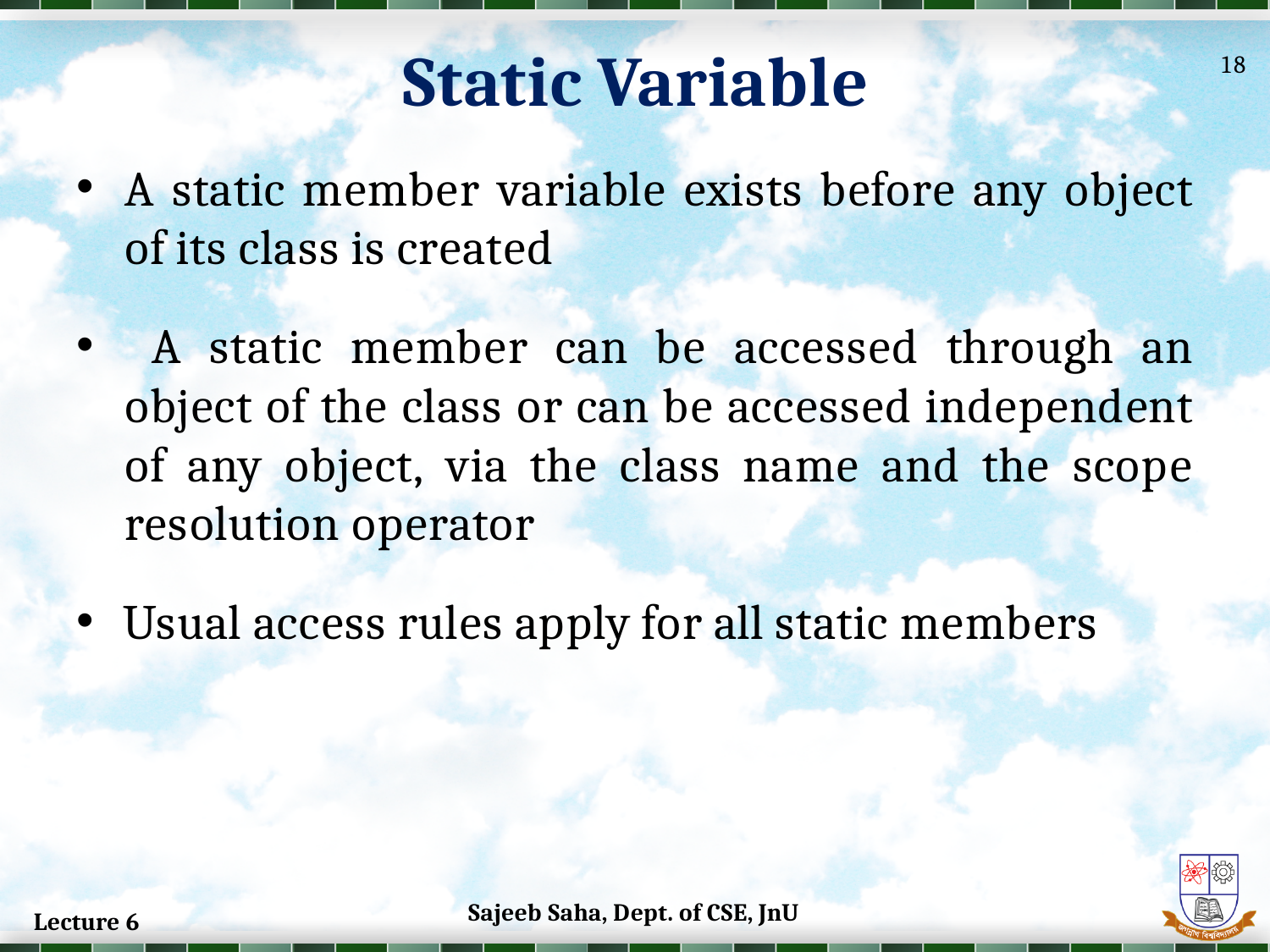

Static Variable
18
A static member variable exists before any object of its class is created

 A static member can be accessed through an object of the class or can be accessed independent of any object, via the class name and the scope resolution operator

Usual access rules apply for all static members

Sajeeb Saha, Dept. of CSE, JnU